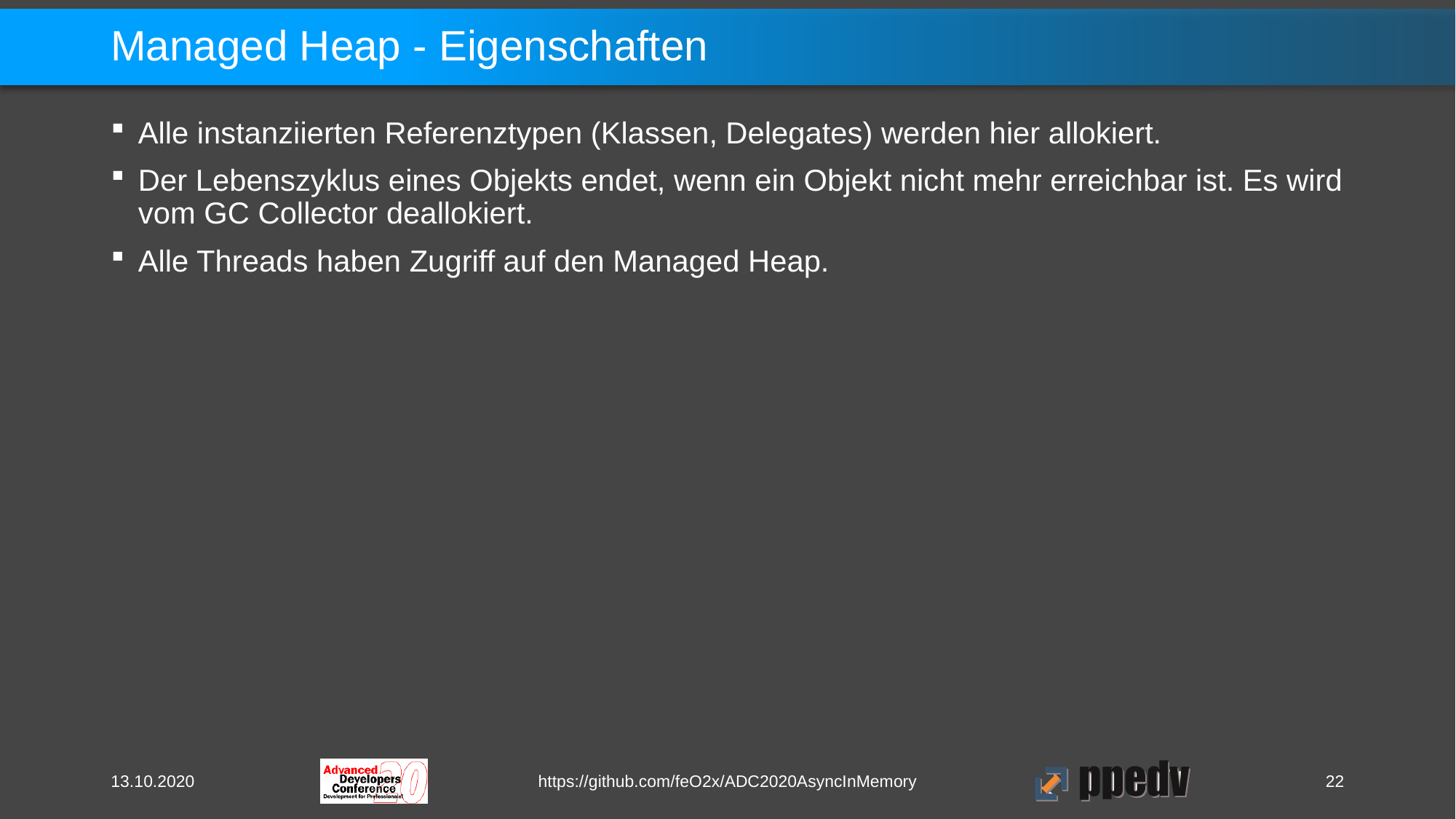

# Managed Heap - Eigenschaften
Alle instanziierten Referenztypen (Klassen, Delegates) werden hier allokiert.
Der Lebenszyklus eines Objekts endet, wenn ein Objekt nicht mehr erreichbar ist. Es wird vom GC Collector deallokiert.
Alle Threads haben Zugriff auf den Managed Heap.
13.10.2020
https://github.com/feO2x/ADC2020AsyncInMemory
22